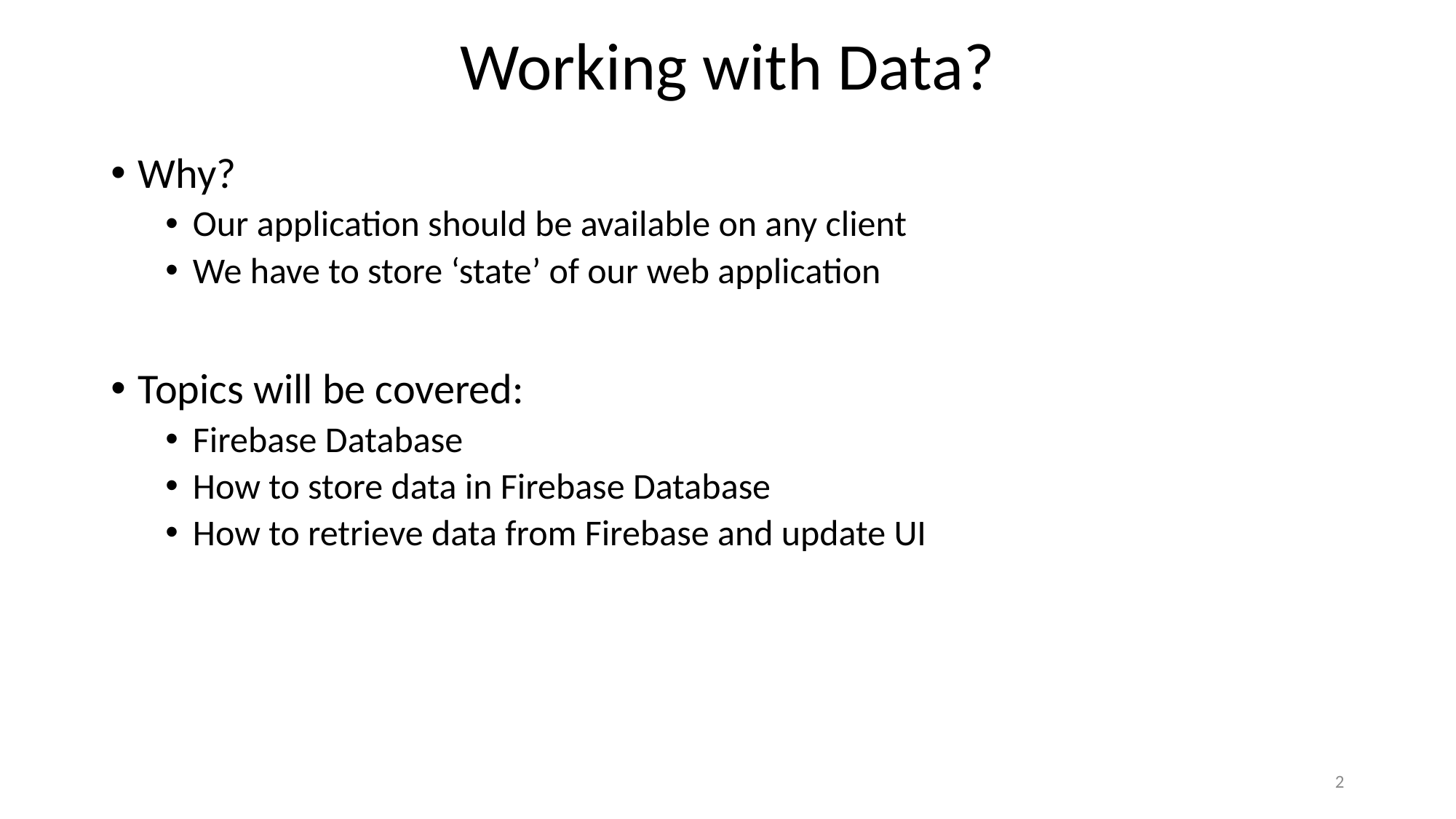

# Working with Data?
Why?
Our application should be available on any client
We have to store ‘state’ of our web application

Topics will be covered:
Firebase Database
How to store data in Firebase Database
How to retrieve data from Firebase and update UI

2